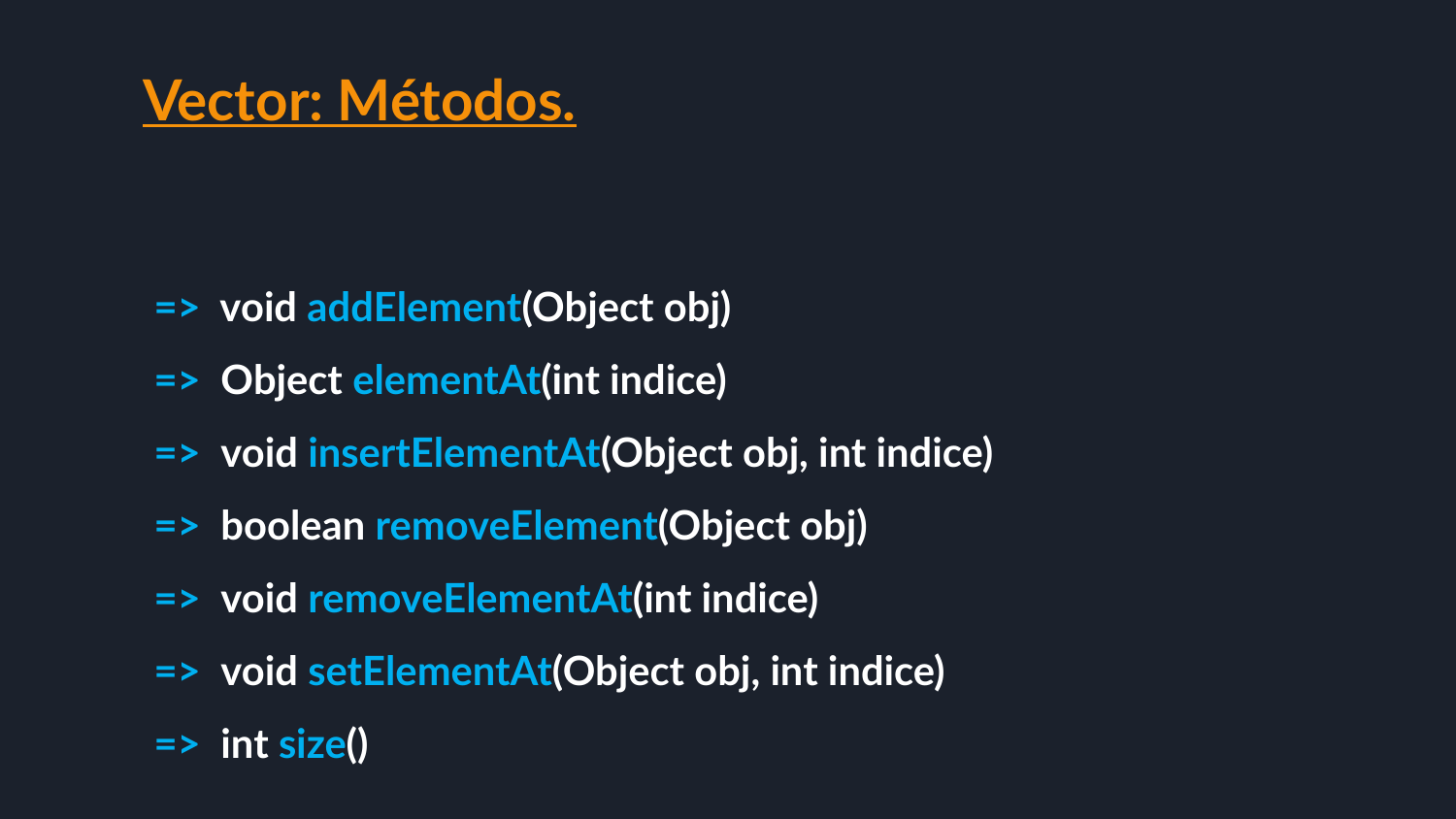

Vector: Métodos.
=>  void addElement(Object obj)
=>  Object elementAt(int indice)
=>  void insertElementAt(Object obj, int indice)
=>  boolean removeElement(Object obj)
=>  void removeElementAt(int indice)
=>  void setElementAt(Object obj, int indice)
=>  int size()